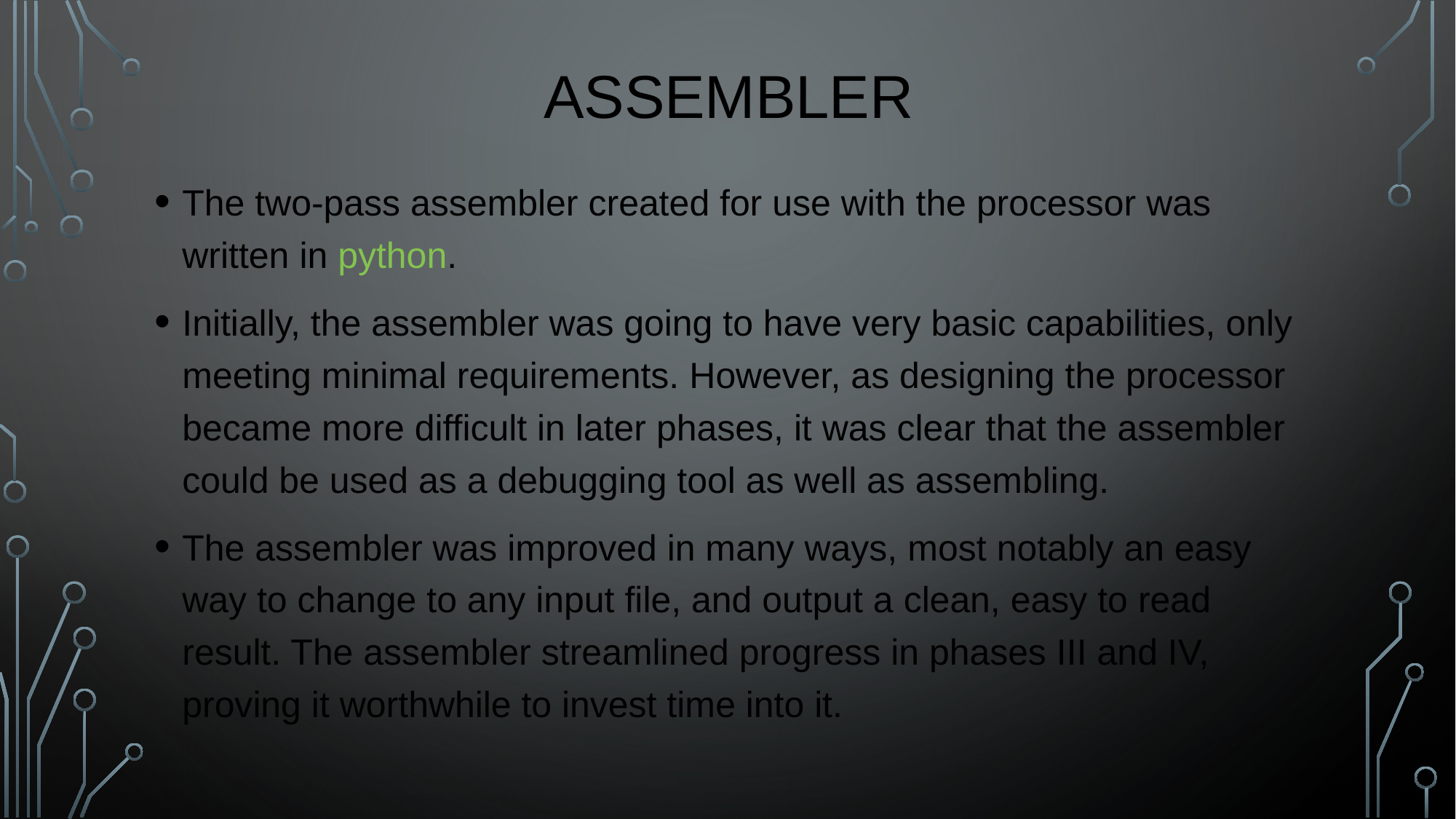

# Assembler
The two-pass assembler created for use with the processor was written in python.
Initially, the assembler was going to have very basic capabilities, only meeting minimal requirements. However, as designing the processor became more difficult in later phases, it was clear that the assembler could be used as a debugging tool as well as assembling.
The assembler was improved in many ways, most notably an easy way to change to any input file, and output a clean, easy to read result. The assembler streamlined progress in phases III and IV, proving it worthwhile to invest time into it.